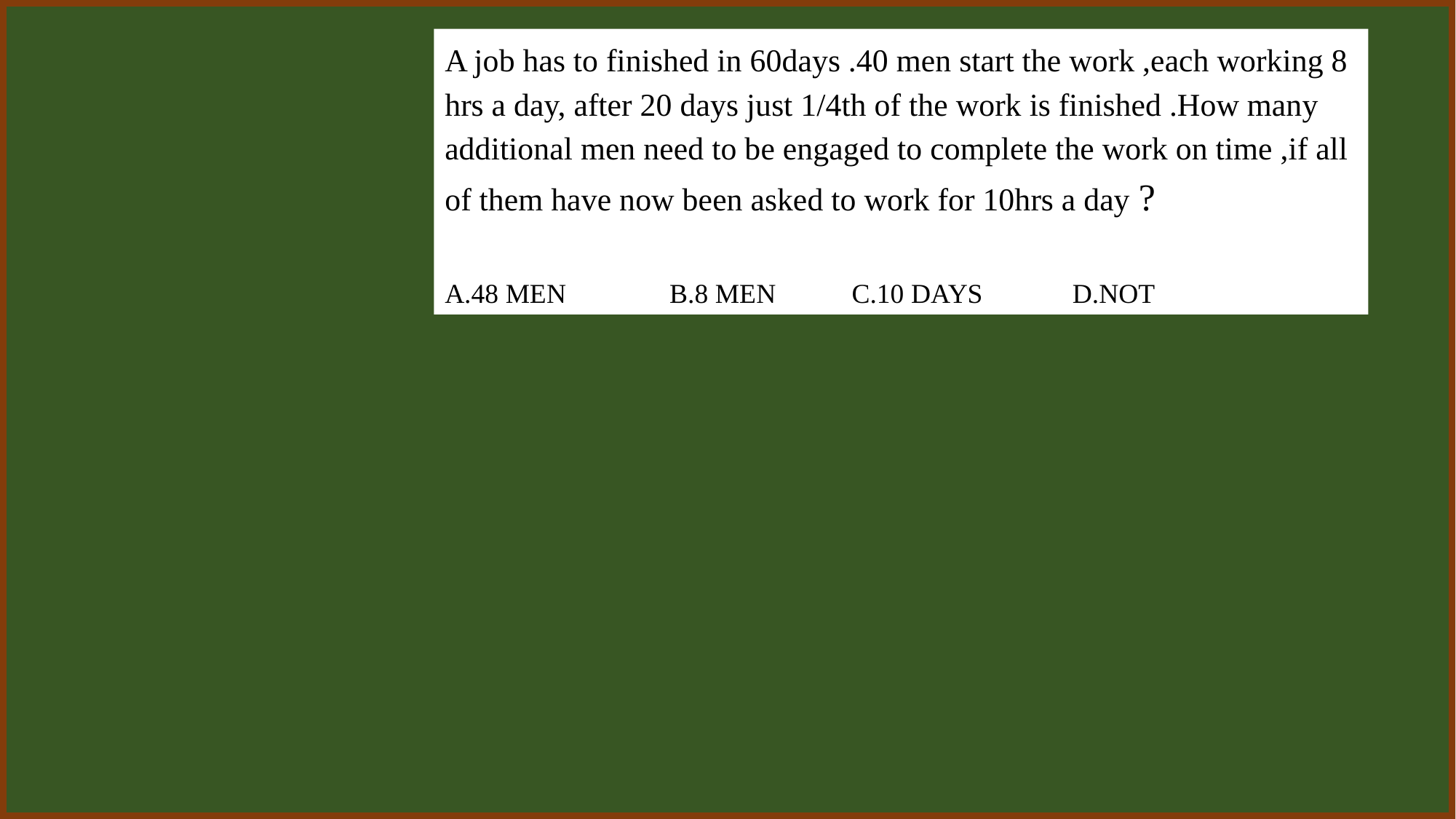

A job has to finished in 60days .40 men start the work ,each working 8 hrs a day, after 20 days just 1/4th of the work is finished .How many additional men need to be engaged to complete the work on time ,if all of them have now been asked to work for 10hrs a day ?
A.48 MEN               B.8 MEN           C.10 DAYS             D.NOT